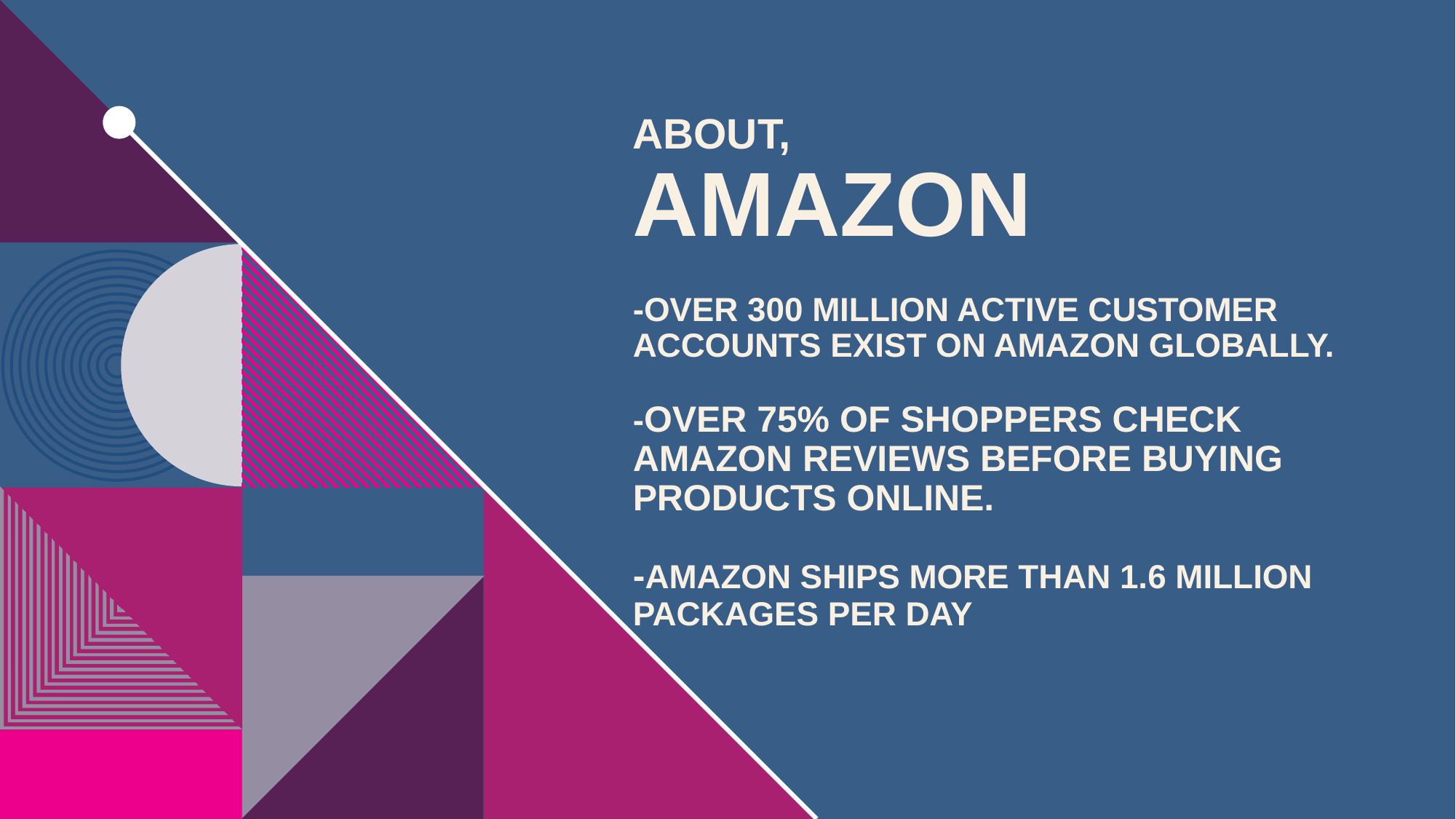

# About, Amazon -Over 300 million active customer accounts exist on Amazon globally. -Over 75% of shoppers check Amazon reviews before buying products online. -Amazon ships more than 1.6 million packages per day